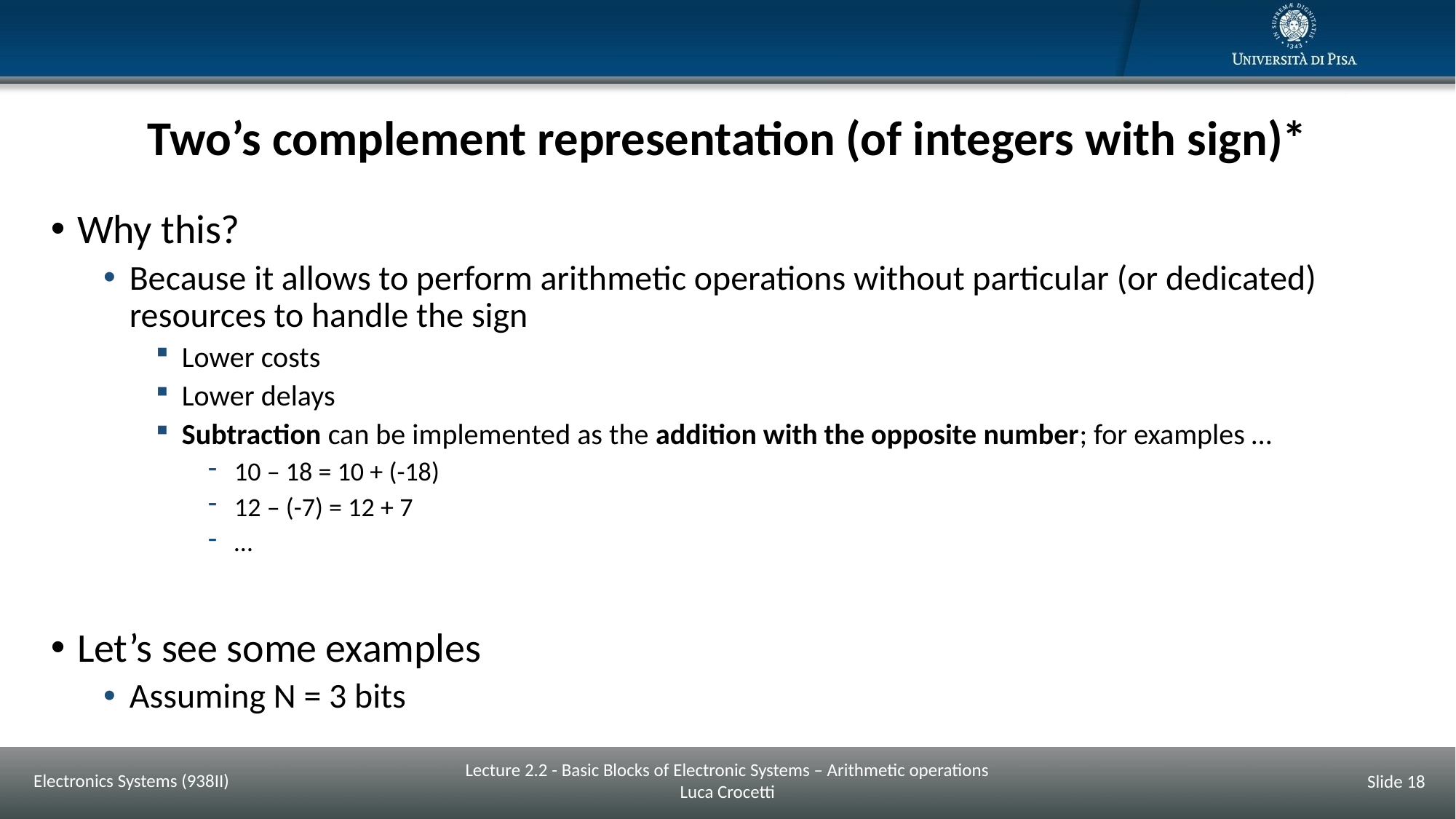

# Two’s complement representation (of integers with sign)*
Why this?
Because it allows to perform arithmetic operations without particular (or dedicated) resources to handle the sign
Lower costs
Lower delays
Subtraction can be implemented as the addition with the opposite number; for examples …
10 – 18 = 10 + (-18)
12 – (-7) = 12 + 7
…

Let’s see some examples
Assuming N = 3 bits